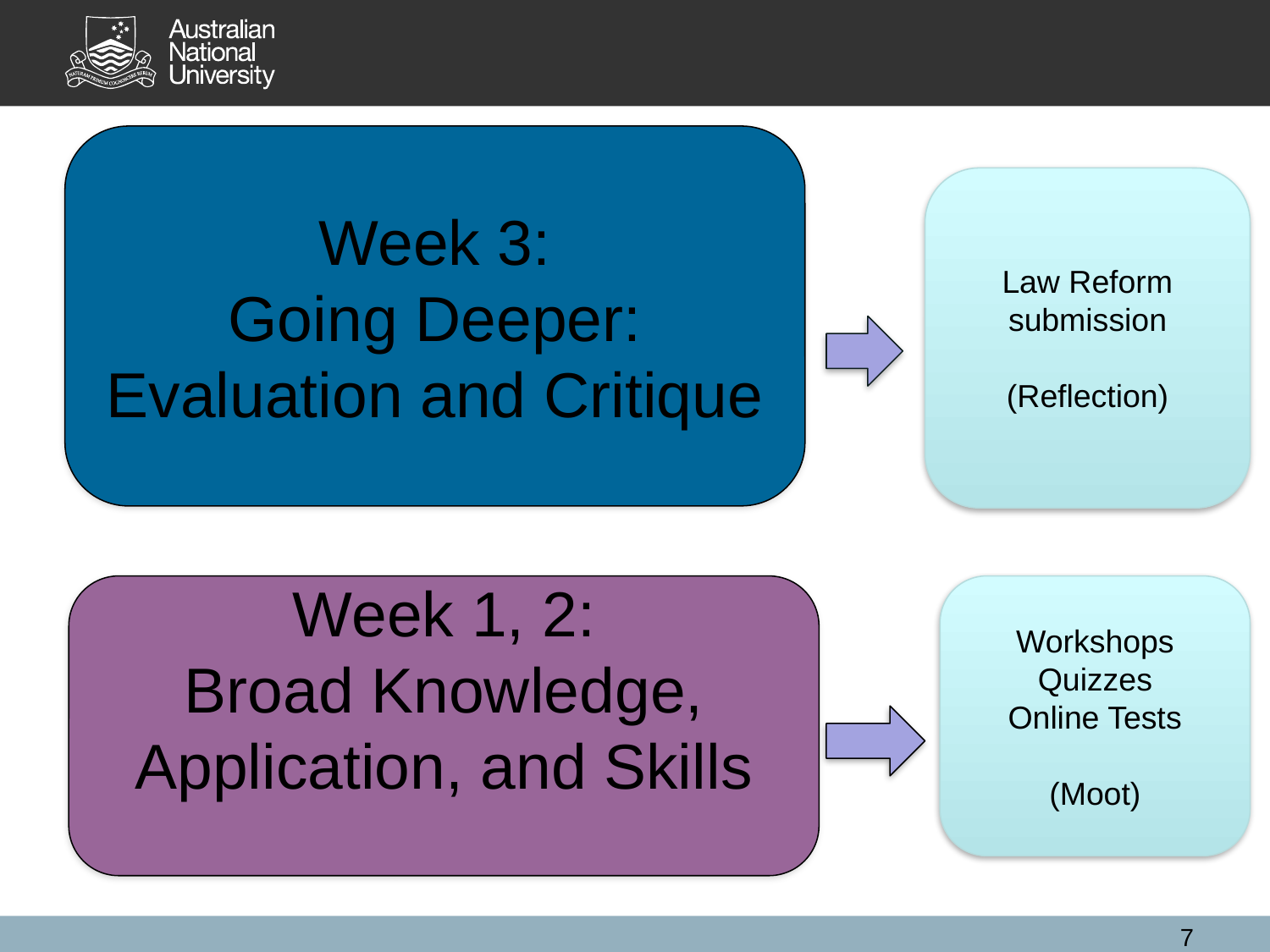

Week 3:
Going Deeper: Evaluation and Critique
Law Reform submission

(Reflection)

Week 1, 2:
Broad Knowledge, Application, and Skills

Workshops
Quizzes
Online Tests

(Moot)

7